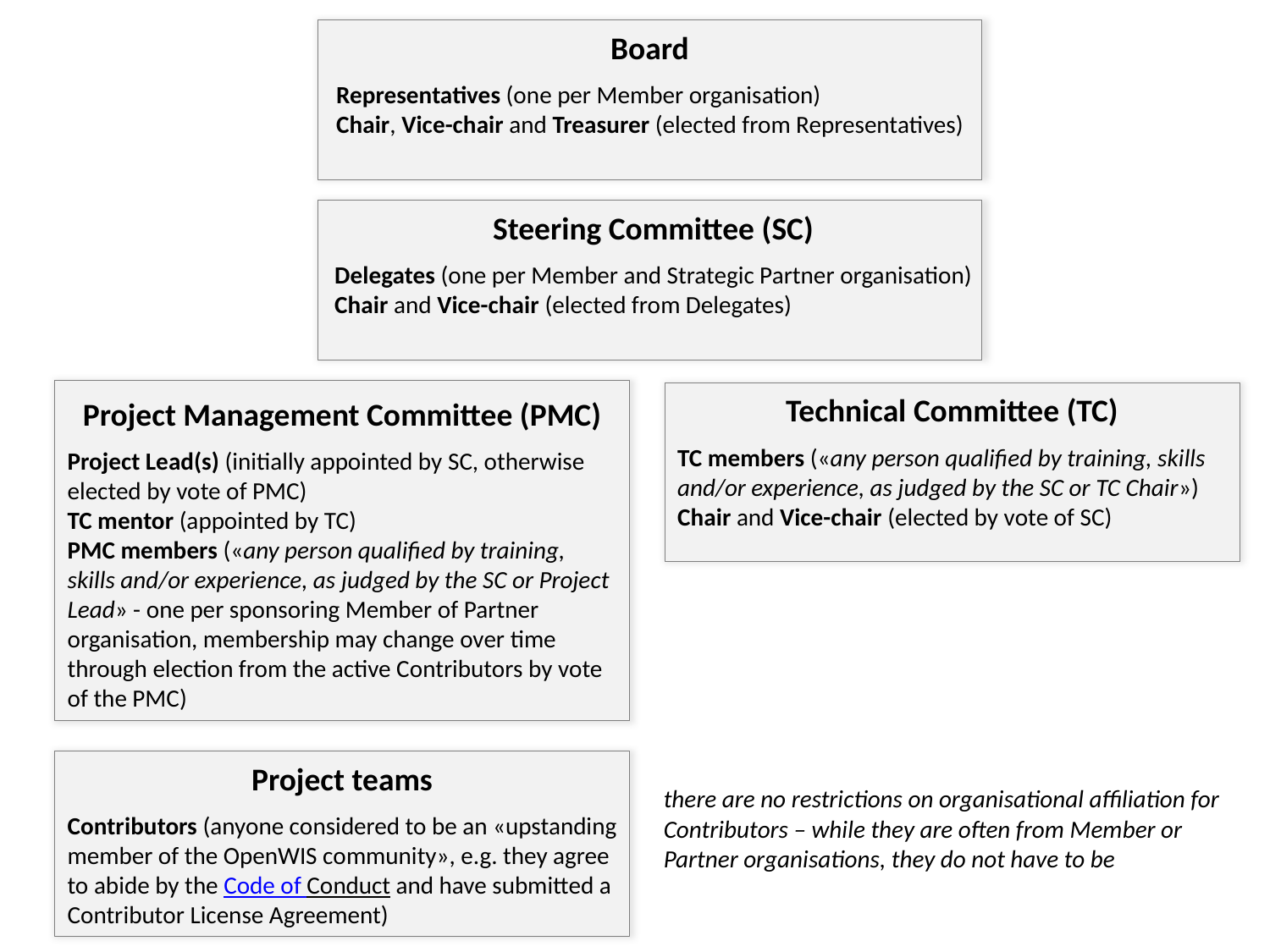

Board
Representatives (one per Member organisation)
Chair, Vice-chair and Treasurer (elected from Representatives)

Steering Committee (SC)
Delegates (one per Member and Strategic Partner organisation)
Chair and Vice-chair (elected from Delegates)

Technical Committee (TC)
Project Management Committee (PMC)
TC members («any person qualified by training, skills and/or experience, as judged by the SC or TC Chair»)
Chair and Vice-chair (elected by vote of SC)
Project Lead(s) (initially appointed by SC, otherwise elected by vote of PMC)
TC mentor (appointed by TC)
PMC members («any person qualified by training, skills and/or experience, as judged by the SC or Project Lead» - one per sponsoring Member of Partner organisation, membership may change over time through election from the active Contributors by vote of the PMC)

Project teams
there are no restrictions on organisational affiliation for Contributors – while they are often from Member or Partner organisations, they do not have to be
Contributors (anyone considered to be an «upstanding member of the OpenWIS community», e.g. they agree to abide by the Code of Conduct and have submitted a Contributor License Agreement)